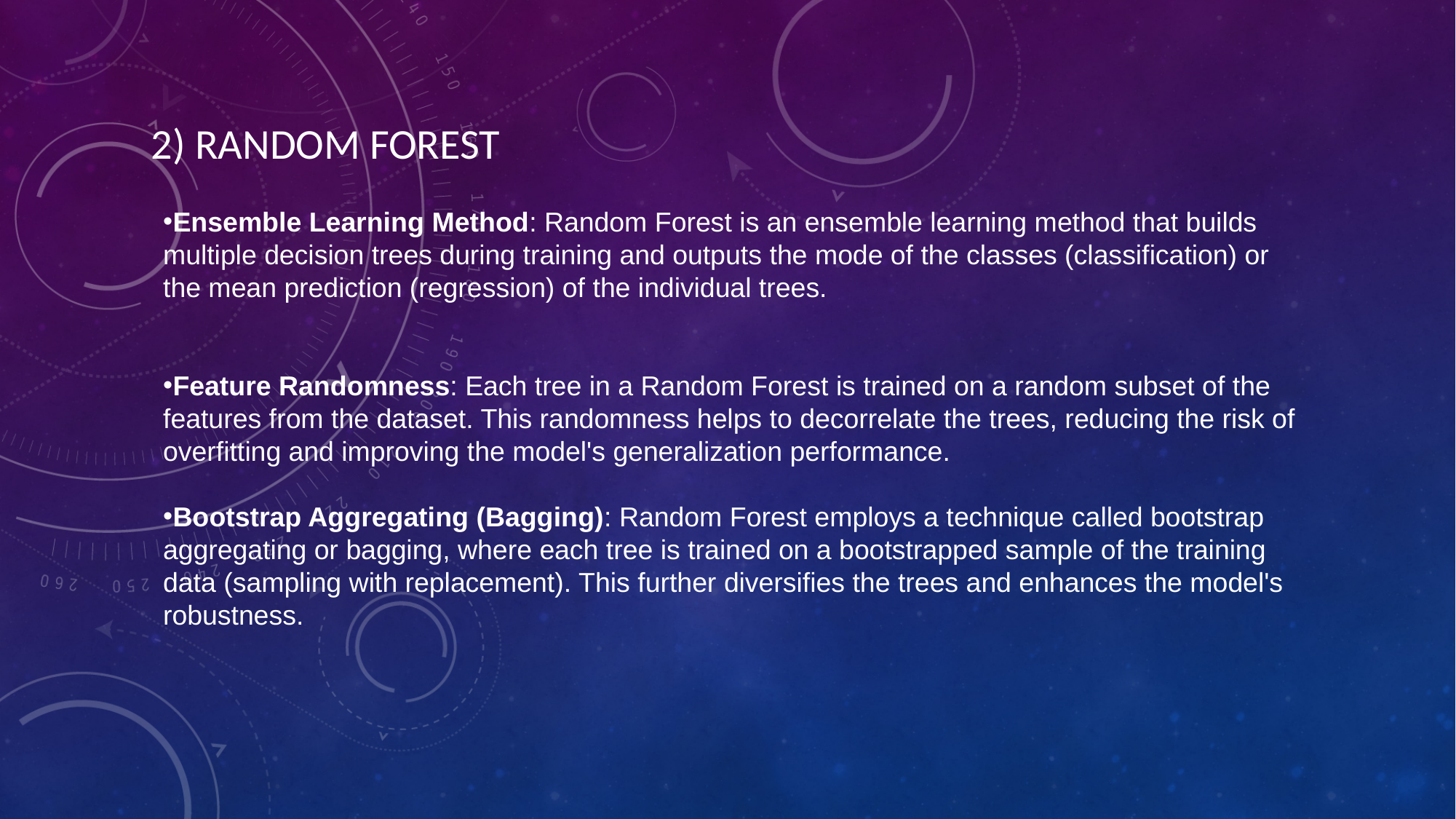

2) RANDOM FOREST
Ensemble Learning Method: Random Forest is an ensemble learning method that builds multiple decision trees during training and outputs the mode of the classes (classification) or the mean prediction (regression) of the individual trees.

Feature Randomness: Each tree in a Random Forest is trained on a random subset of the features from the dataset. This randomness helps to decorrelate the trees, reducing the risk of overfitting and improving the model's generalization performance.

Bootstrap Aggregating (Bagging): Random Forest employs a technique called bootstrap aggregating or bagging, where each tree is trained on a bootstrapped sample of the training data (sampling with replacement). This further diversifies the trees and enhances the model's robustness.